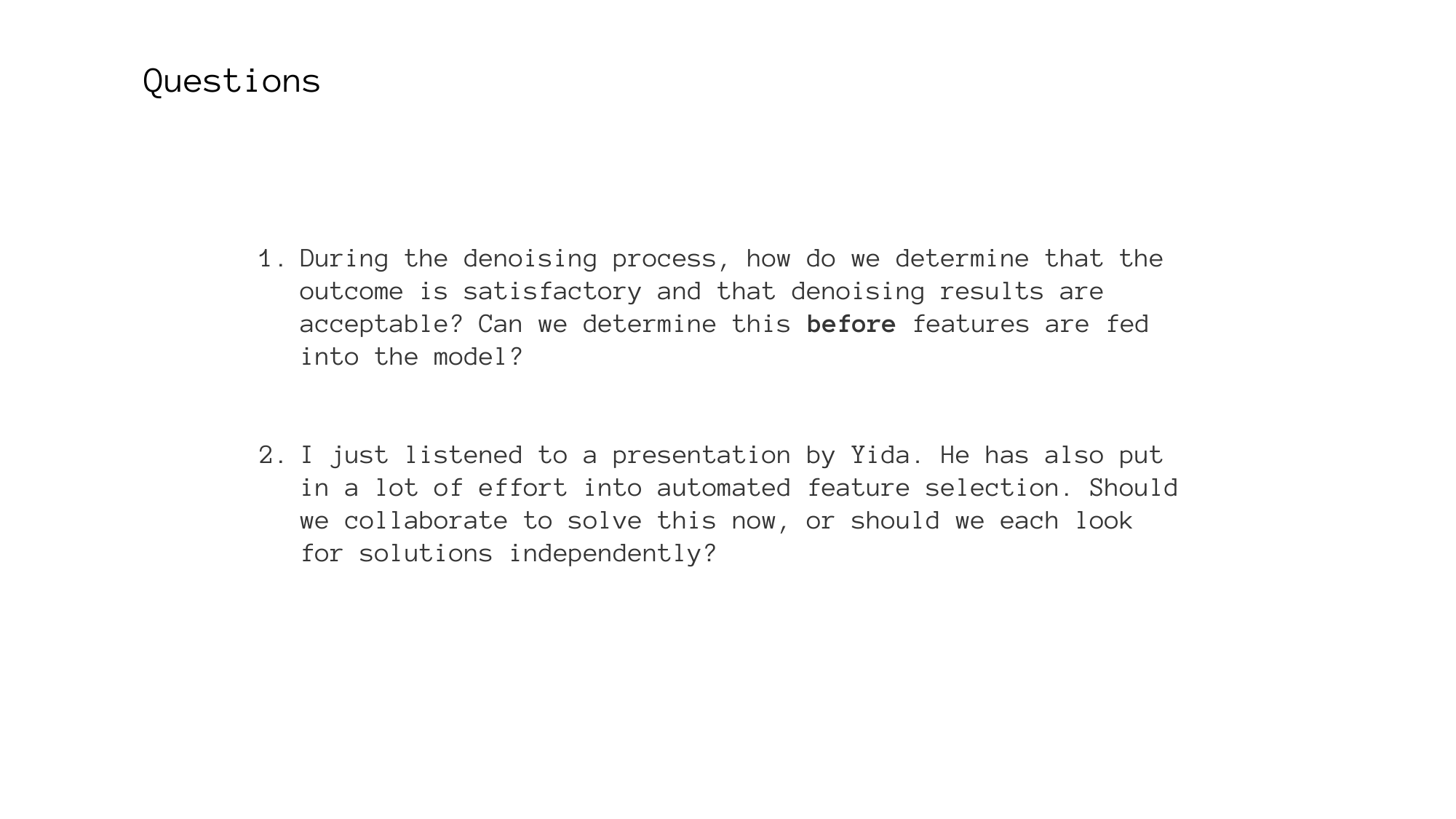

Questions
During the denoising process, how do we determine that the outcome is satisfactory and that denoising results are acceptable? Can we determine this before features are fed into the model?

I just listened to a presentation by Yida. He has also put in a lot of effort into automated feature selection. Should we collaborate to solve this now, or should we each look for solutions independently?